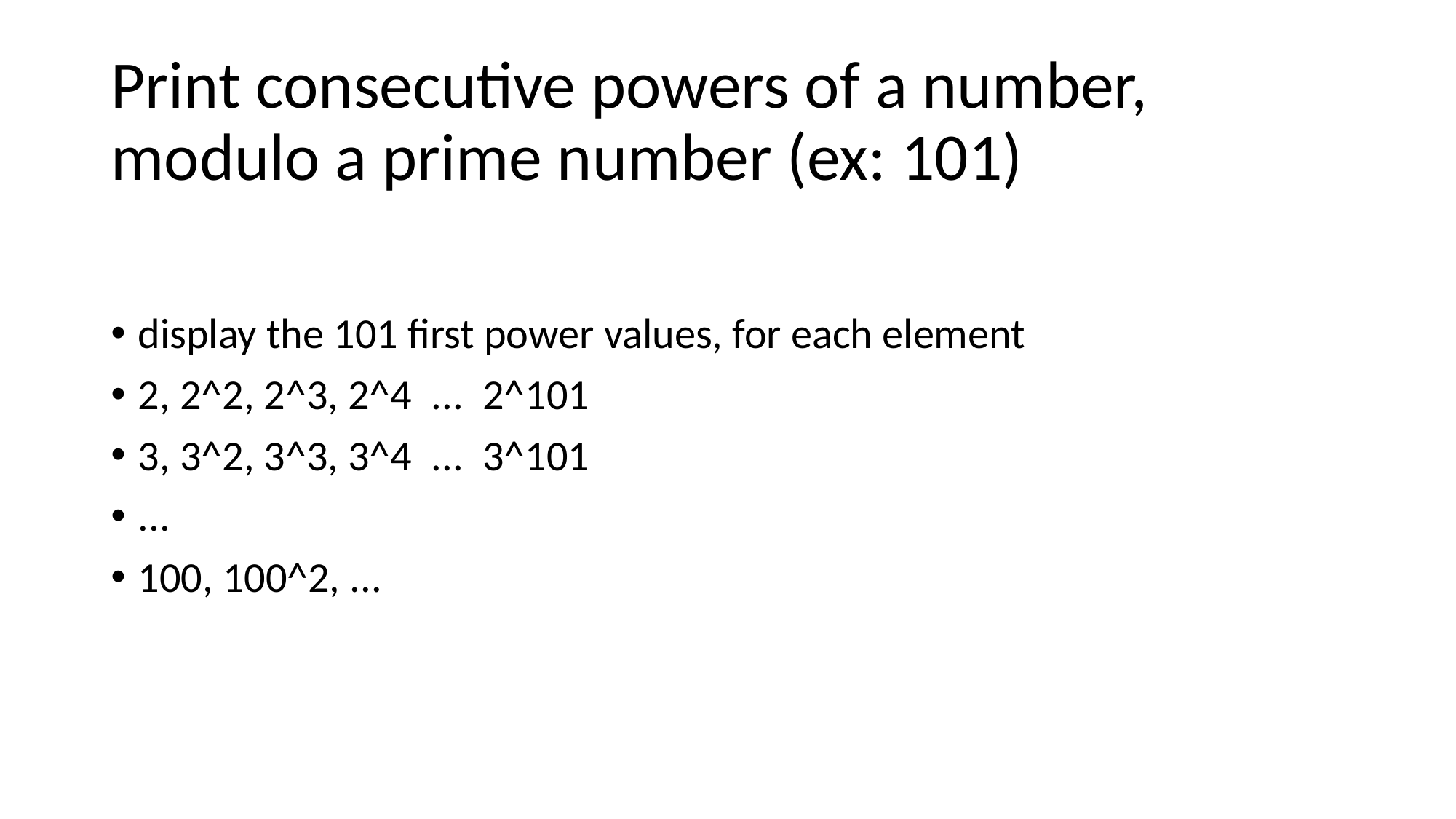

# Print consecutive powers of a number, modulo a prime number (ex: 101)
display the 101 first power values, for each element
2, 2^2, 2^3, 2^4  ...  2^101
3, 3^2, 3^3, 3^4  ...  3^101
...
100, 100^2, ...